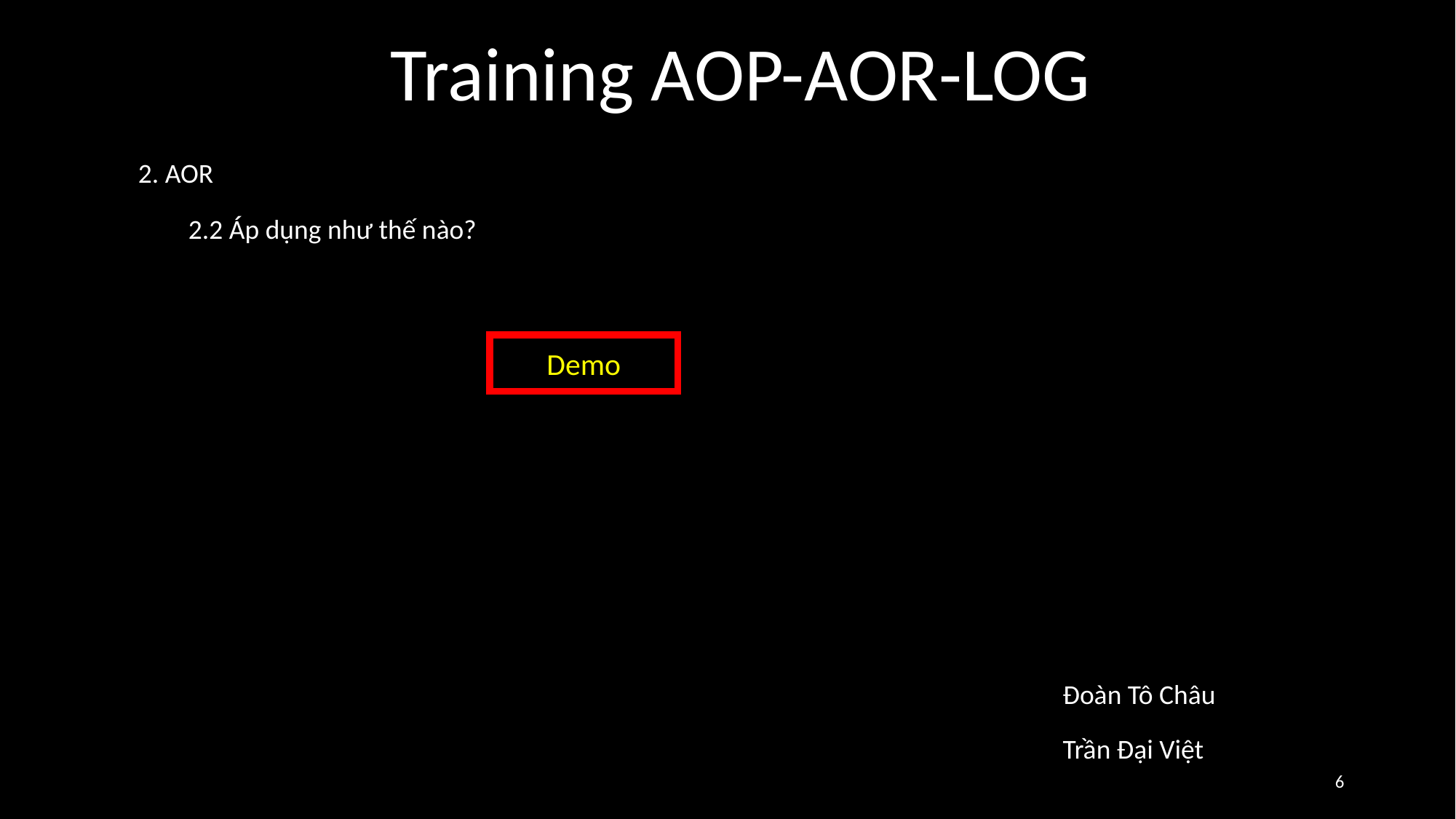

Training AOP-AOR-LOG
2. AOR
2.2 Áp dụng như thế nào?
Demo
Đoàn Tô Châu
Trần Đại Việt
6